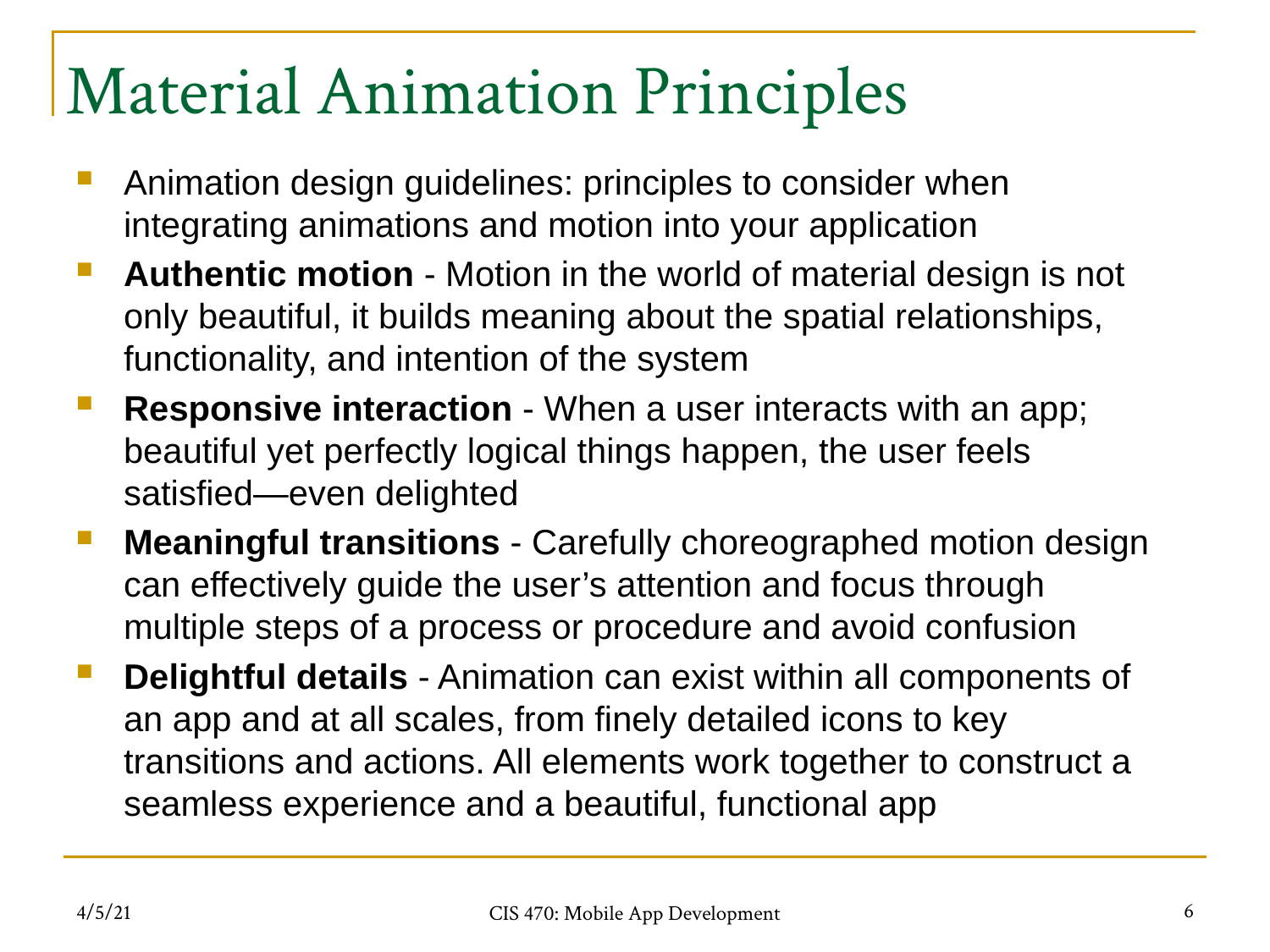

Material Animation Principles
Animation design guidelines: principles to consider when integrating animations and motion into your application
Authentic motion - Motion in the world of material design is not only beautiful, it builds meaning about the spatial relationships, functionality, and intention of the system
Responsive interaction - When a user interacts with an app; beautiful yet perfectly logical things happen, the user feels satisfied—even delighted
Meaningful transitions - Carefully choreographed motion design can effectively guide the user’s attention and focus through multiple steps of a process or procedure and avoid confusion
Delightful details - Animation can exist within all components of an app and at all scales, from finely detailed icons to key transitions and actions. All elements work together to construct a seamless experience and a beautiful, functional app
4/5/21
6
CIS 470: Mobile App Development